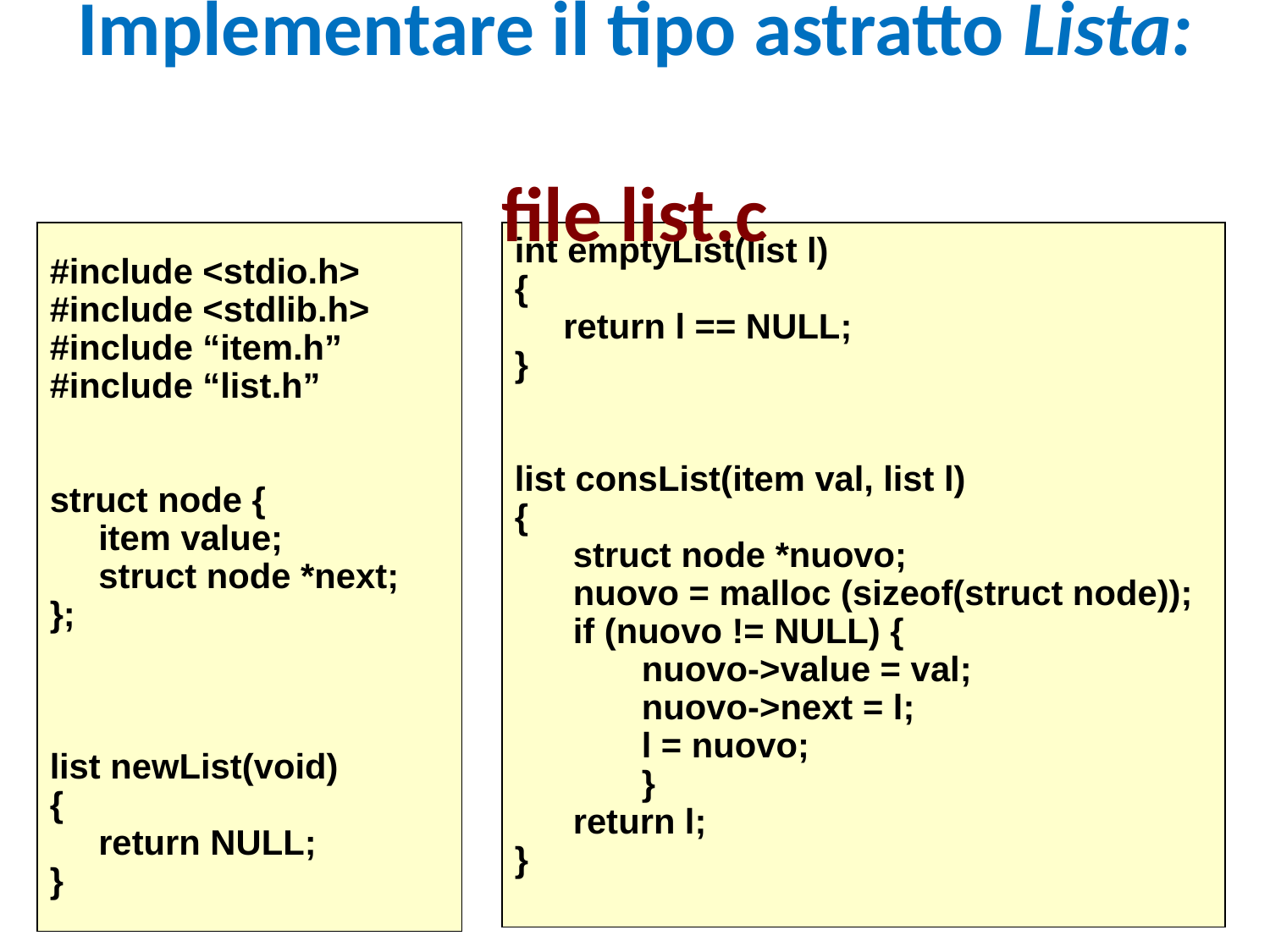

# Implementare il tipo astratto Lista: file list.c
int emptyList(list l)
{
     return l == NULL;
}

list consList(item val, list l)
{
      struct node *nuovo;
      nuovo = malloc (sizeof(struct node));
      if (nuovo != NULL) {
     	nuovo->value = val;
      	nuovo->next = l;
	l = nuovo;
	}
      return l;
}

#include <stdio.h>
#include <stdlib.h>
#include “item.h”
#include “list.h”

struct node {
     item value;
     struct node *next;
};

list newList(void)
{
     return NULL;
}